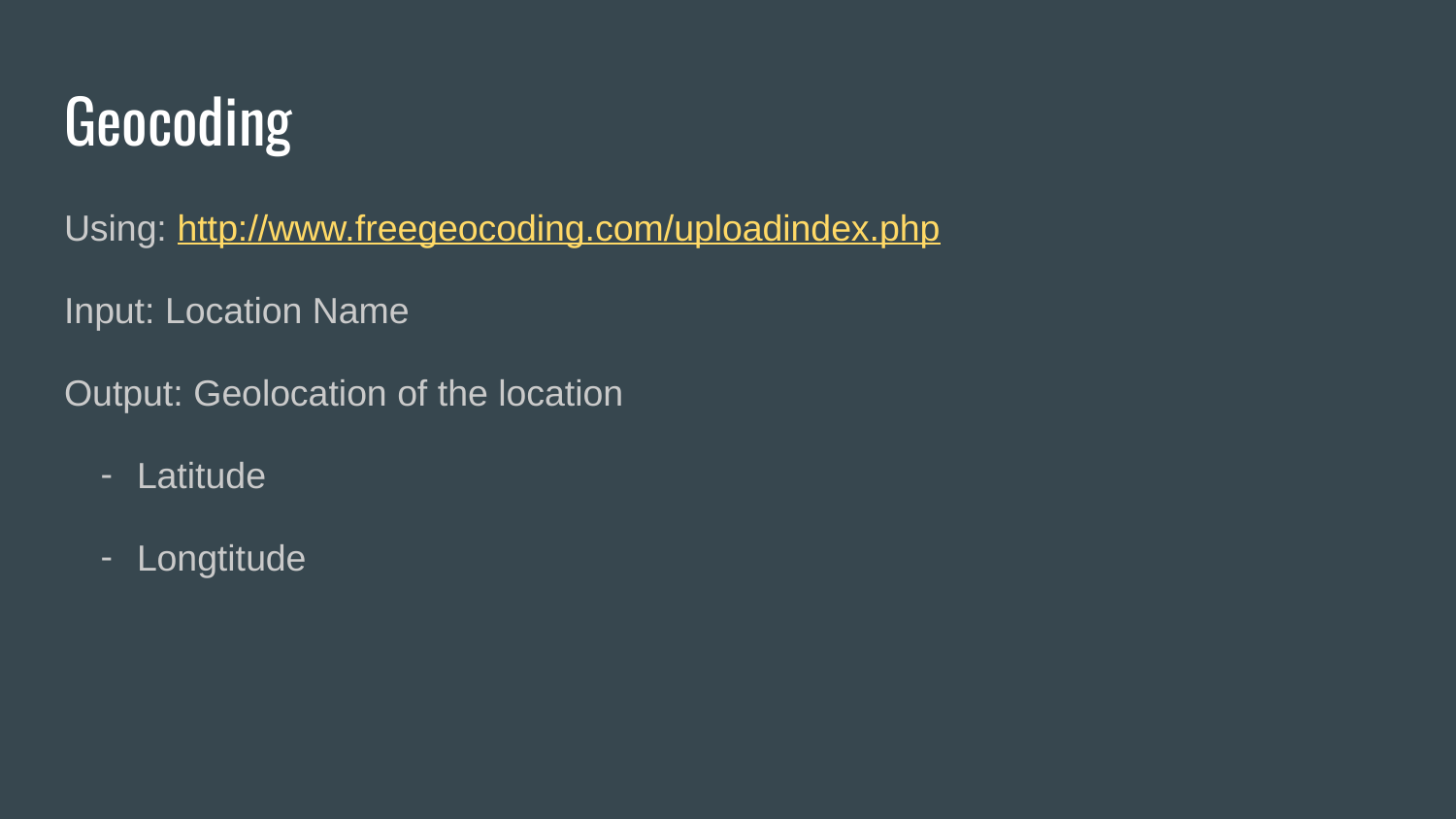

# Geocoding
Using: http://www.freegeocoding.com/uploadindex.php
Input: Location Name
Output: Geolocation of the location
Latitude
Longtitude